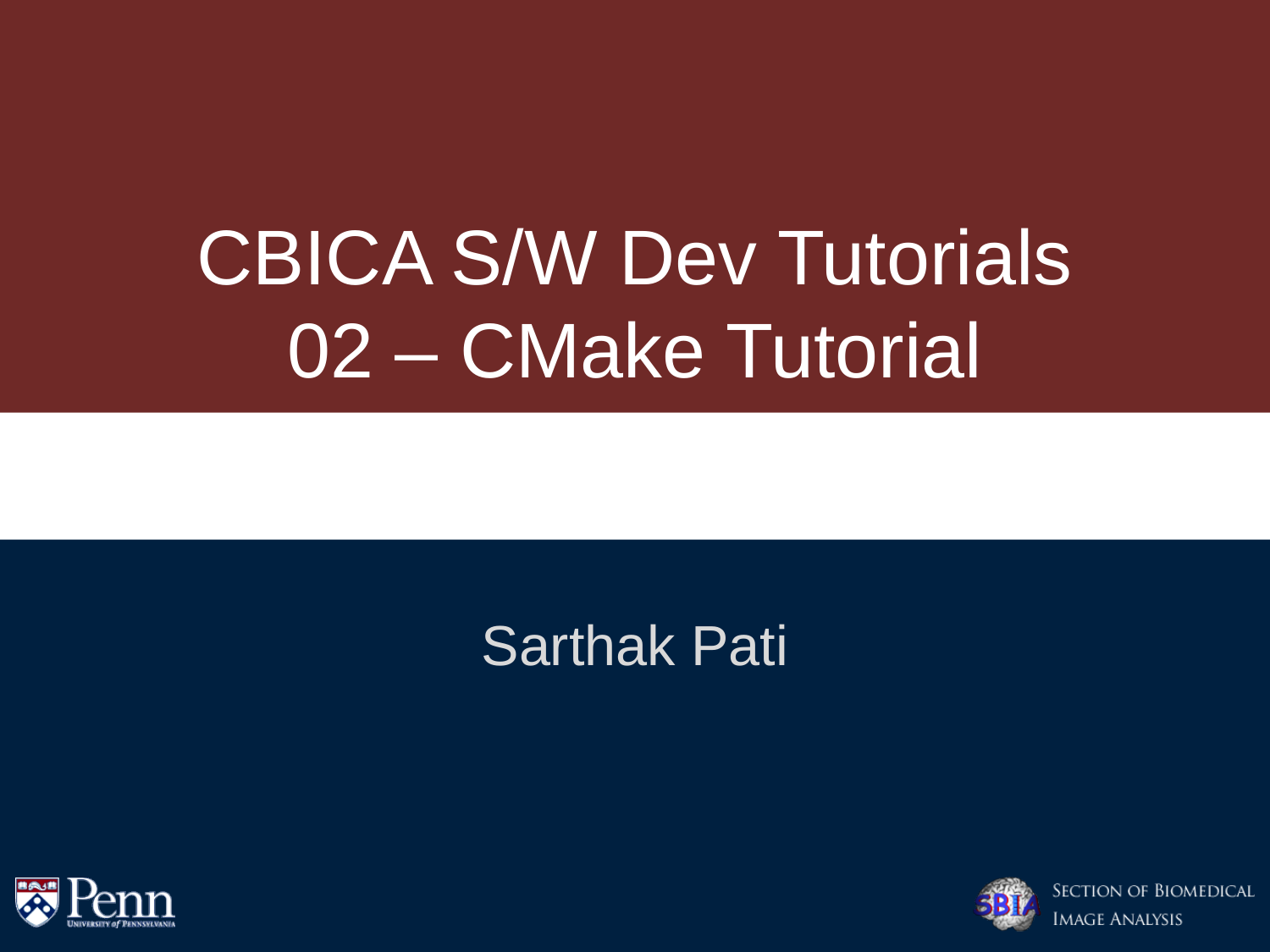

# CBICA S/W Dev Tutorials 02 – CMake Tutorial
Sarthak Pati